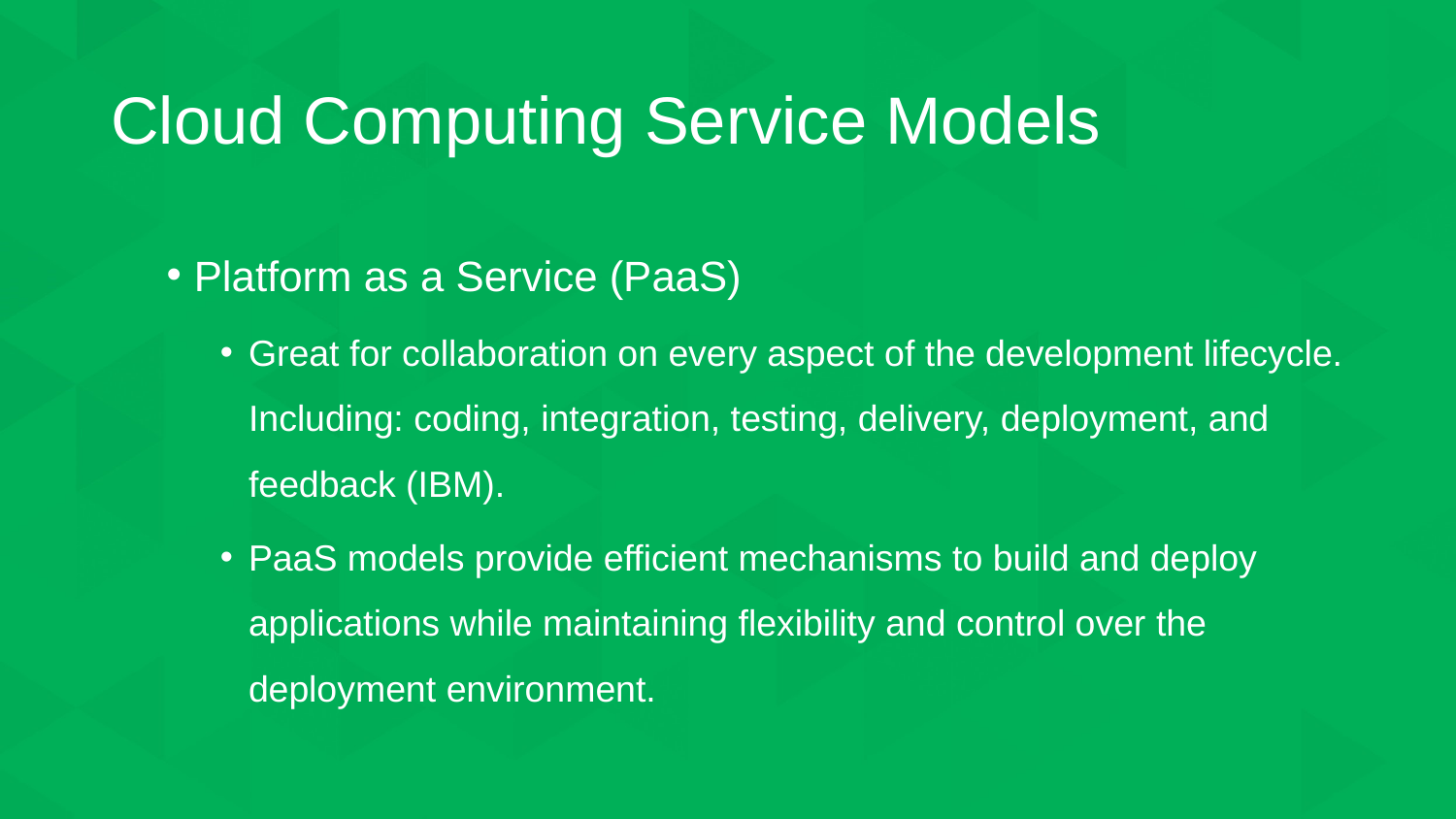

# Cloud Computing Service Models
Platform as a Service (PaaS)
Great for collaboration on every aspect of the development lifecycle. Including: coding, integration, testing, delivery, deployment, and feedback (IBM).
PaaS models provide efficient mechanisms to build and deploy applications while maintaining flexibility and control over the deployment environment.